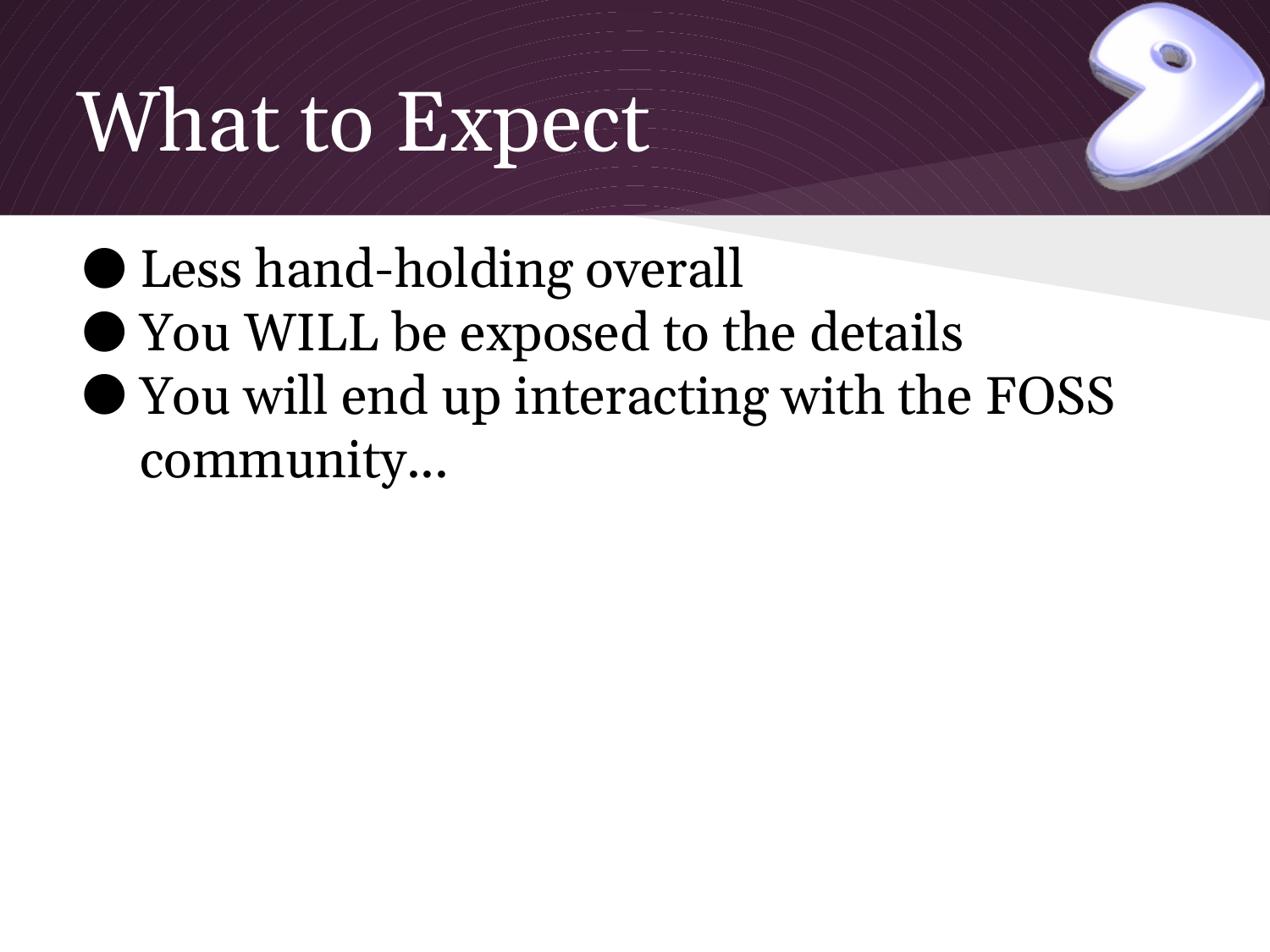

# What to Expect
Less hand-holding overall
You WILL be exposed to the details
You will end up interacting with the FOSS community...